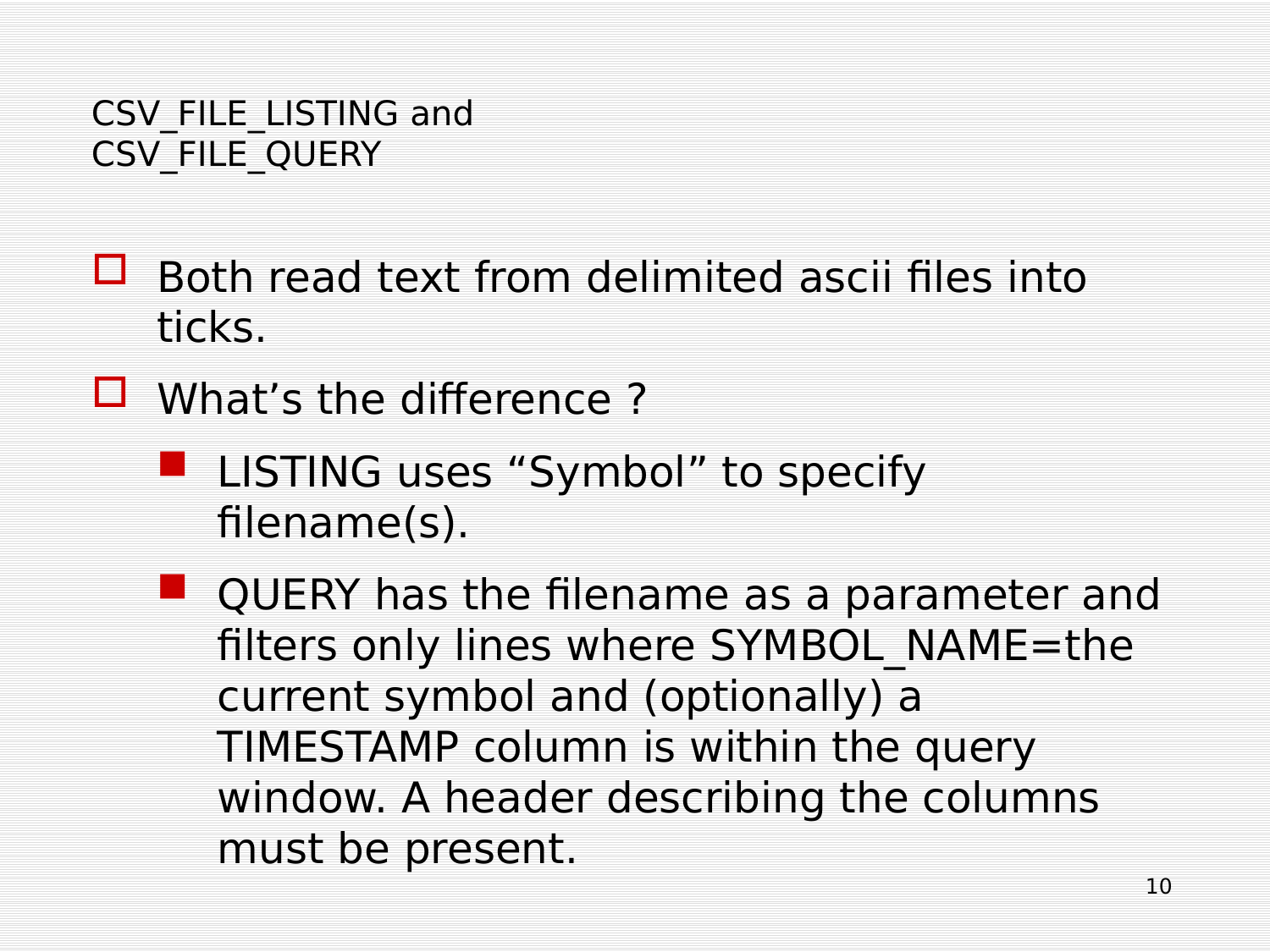

# CSV_FILE_LISTING and CSV_FILE_QUERY
Both read text from delimited ascii files into ticks.
What’s the difference ?
LISTING uses “Symbol” to specify filename(s).
QUERY has the filename as a parameter and filters only lines where SYMBOL_NAME=the current symbol and (optionally) a TIMESTAMP column is within the query window. A header describing the columns must be present.

10